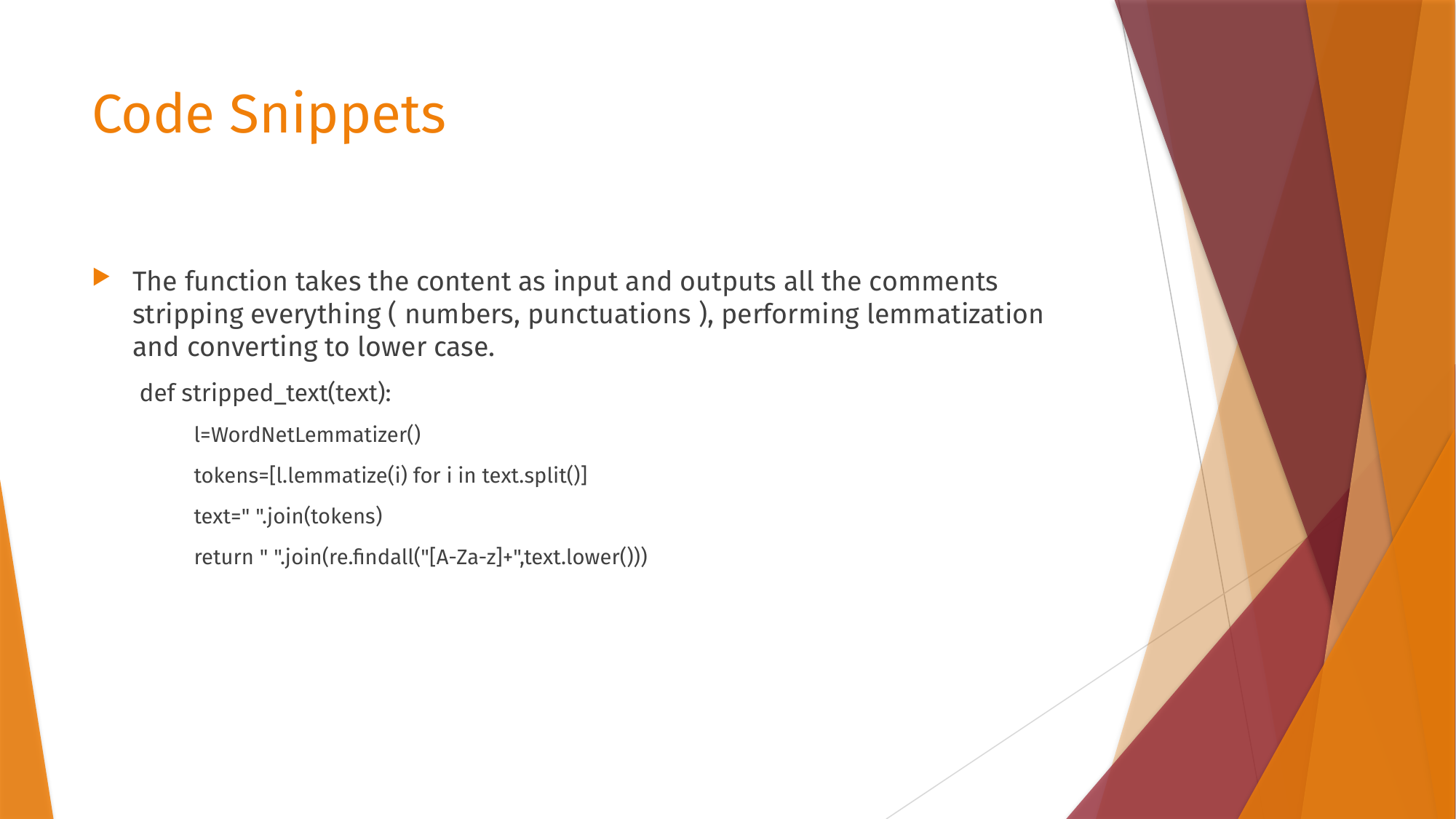

# Code Snippets
The function takes the content as input and outputs all the comments stripping everything ( numbers, punctuations ), performing lemmatization and converting to lower case.
def stripped_text(text):
l=WordNetLemmatizer()
tokens=[l.lemmatize(i) for i in text.split()]
text=" ".join(tokens)
return " ".join(re.findall("[A-Za-z]+",text.lower()))